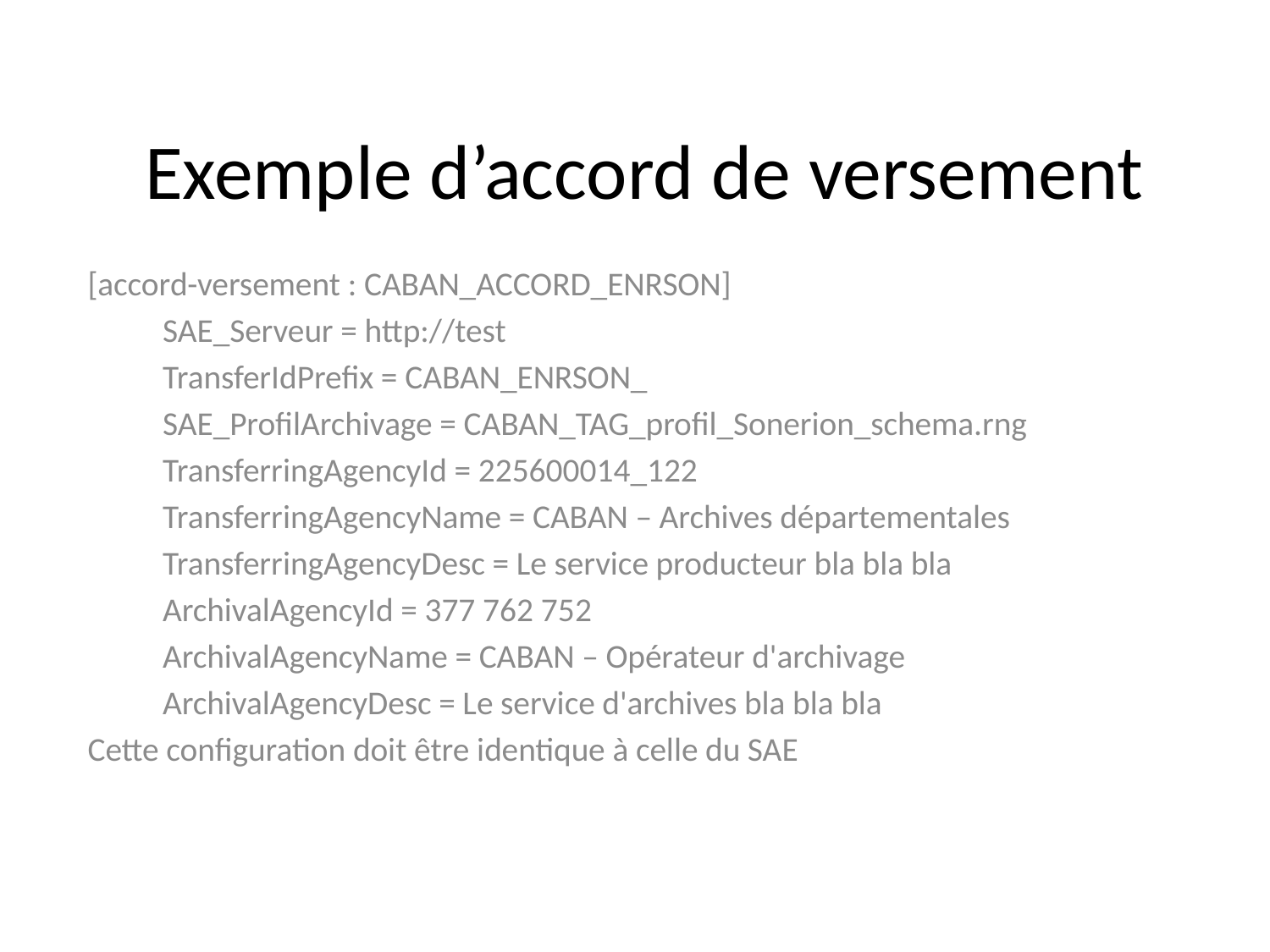

# Exemple d’accord de versement
[accord-versement : CABAN_ACCORD_ENRSON]
	SAE_Serveur = http://test
	TransferIdPrefix = CABAN_ENRSON_
	SAE_ProfilArchivage = CABAN_TAG_profil_Sonerion_schema.rng
	TransferringAgencyId = 225600014_122
	TransferringAgencyName = CABAN – Archives départementales
	TransferringAgencyDesc = Le service producteur bla bla bla
	ArchivalAgencyId = 377 762 752
	ArchivalAgencyName = CABAN – Opérateur d'archivage
	ArchivalAgencyDesc = Le service d'archives bla bla bla
Cette configuration doit être identique à celle du SAE